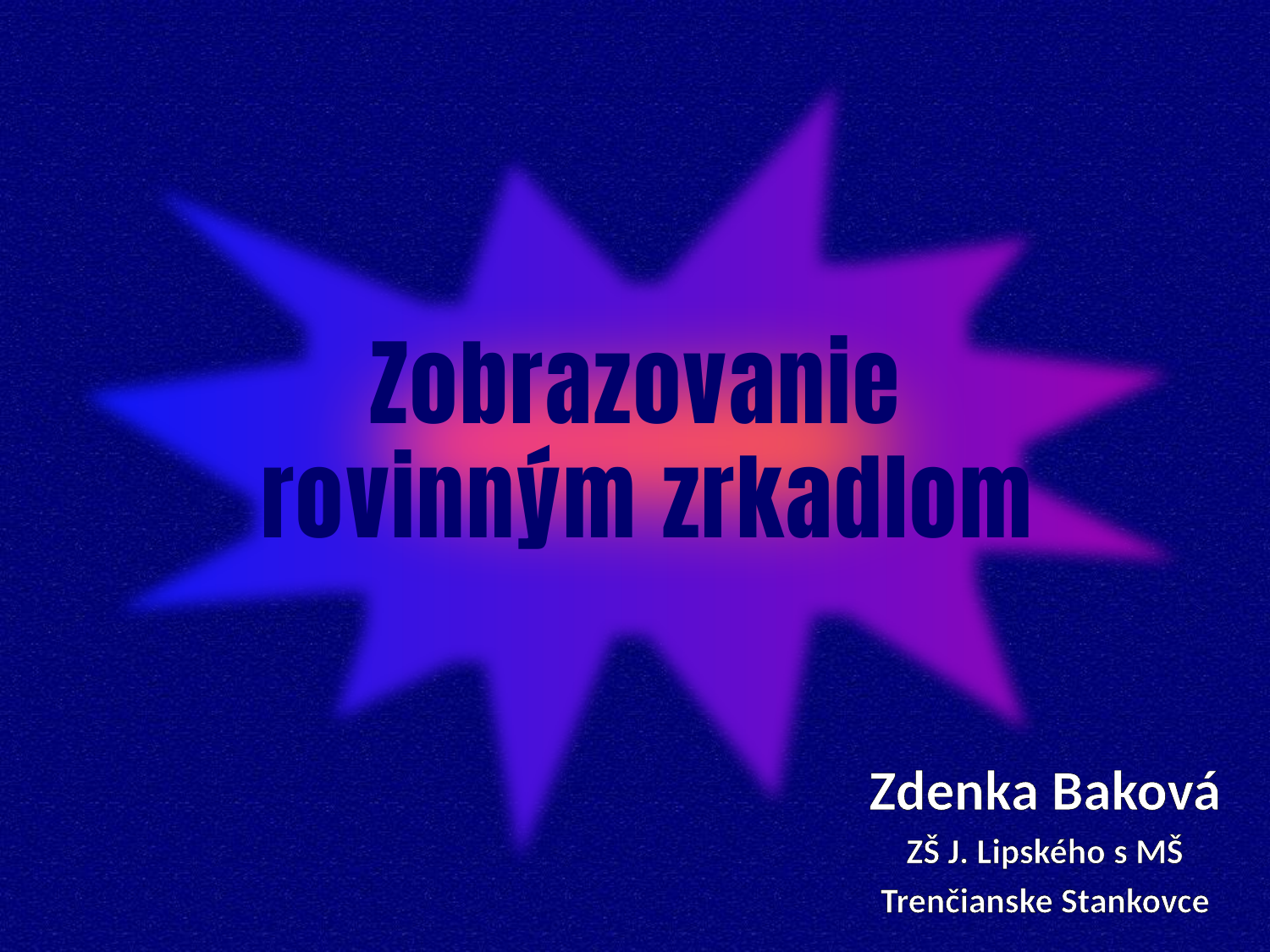

Zobrazovanie
 rovinným zrkadlom
Zdenka Baková
ZŠ J. Lipského s MŠ
Trenčianske Stankovce